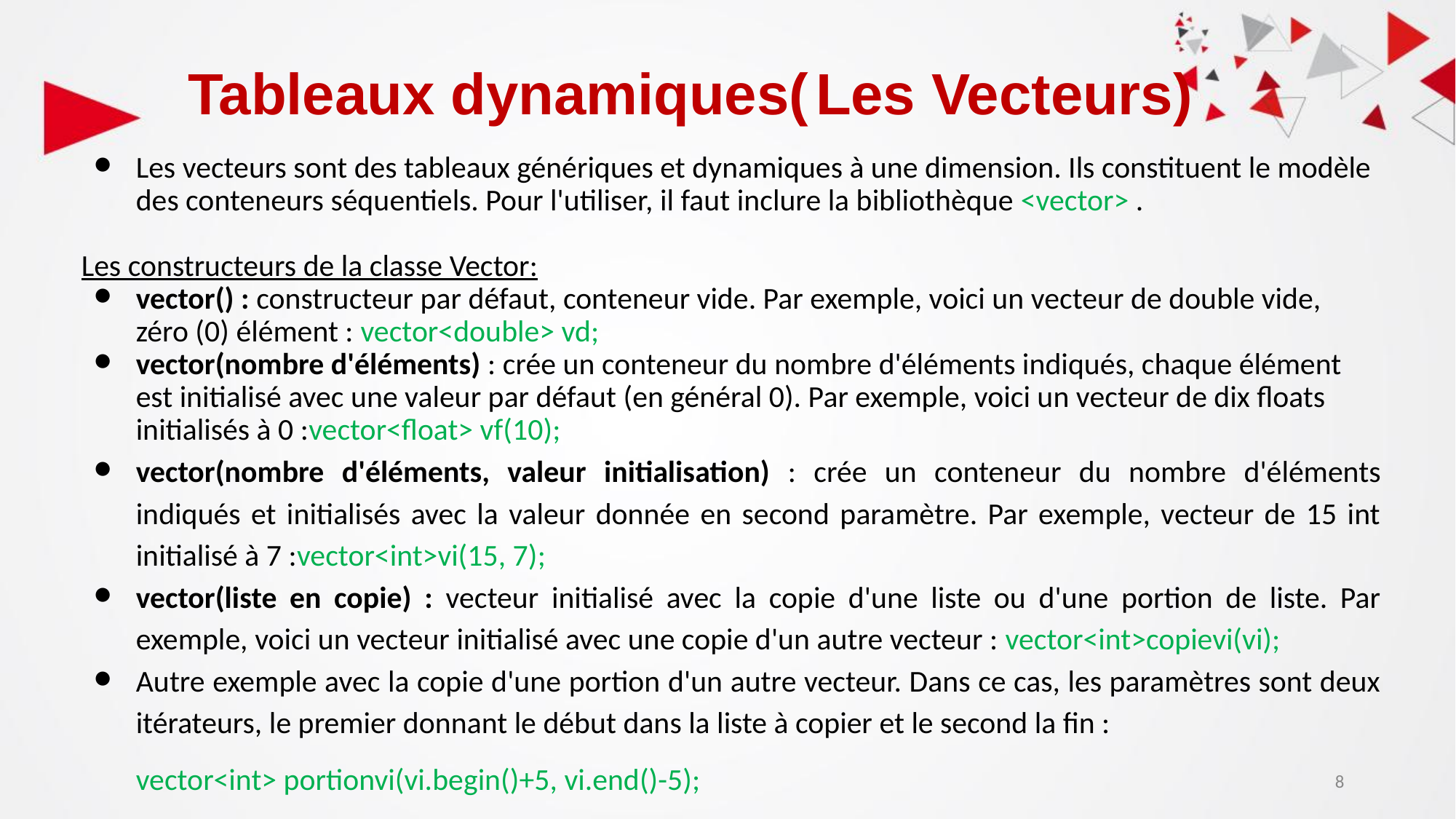

# Tableaux dynamiques( Les Vecteurs)
Les vecteurs sont des tableaux génériques et dynamiques à une dimension. Ils constituent le modèle des conteneurs séquentiels. Pour l'utiliser, il faut inclure la bibliothèque <vector> .

Les constructeurs de la classe Vector:
vector() : constructeur par défaut, conteneur vide. Par exemple, voici un vecteur de double vide, zéro (0) élément : vector<double> vd;
vector(nombre d'éléments) : crée un conteneur du nombre d'éléments indiqués, chaque élément est initialisé avec une valeur par défaut (en général 0). Par exemple, voici un vecteur de dix floats initialisés à 0 :vector<float> vf(10);
vector(nombre d'éléments, valeur initialisation) : crée un conteneur du nombre d'éléments indiqués et initialisés avec la valeur donnée en second paramètre. Par exemple, vecteur de 15 int initialisé à 7 :vector<int>vi(15, 7);
vector(liste en copie) : vecteur initialisé avec la copie d'une liste ou d'une portion de liste. Par exemple, voici un vecteur initialisé avec une copie d'un autre vecteur : vector<int>copievi(vi);
Autre exemple avec la copie d'une portion d'un autre vecteur. Dans ce cas, les paramètres sont deux itérateurs, le premier donnant le début dans la liste à copier et le second la fin :
vector<int> portionvi(vi.begin()+5, vi.end()-5);

8